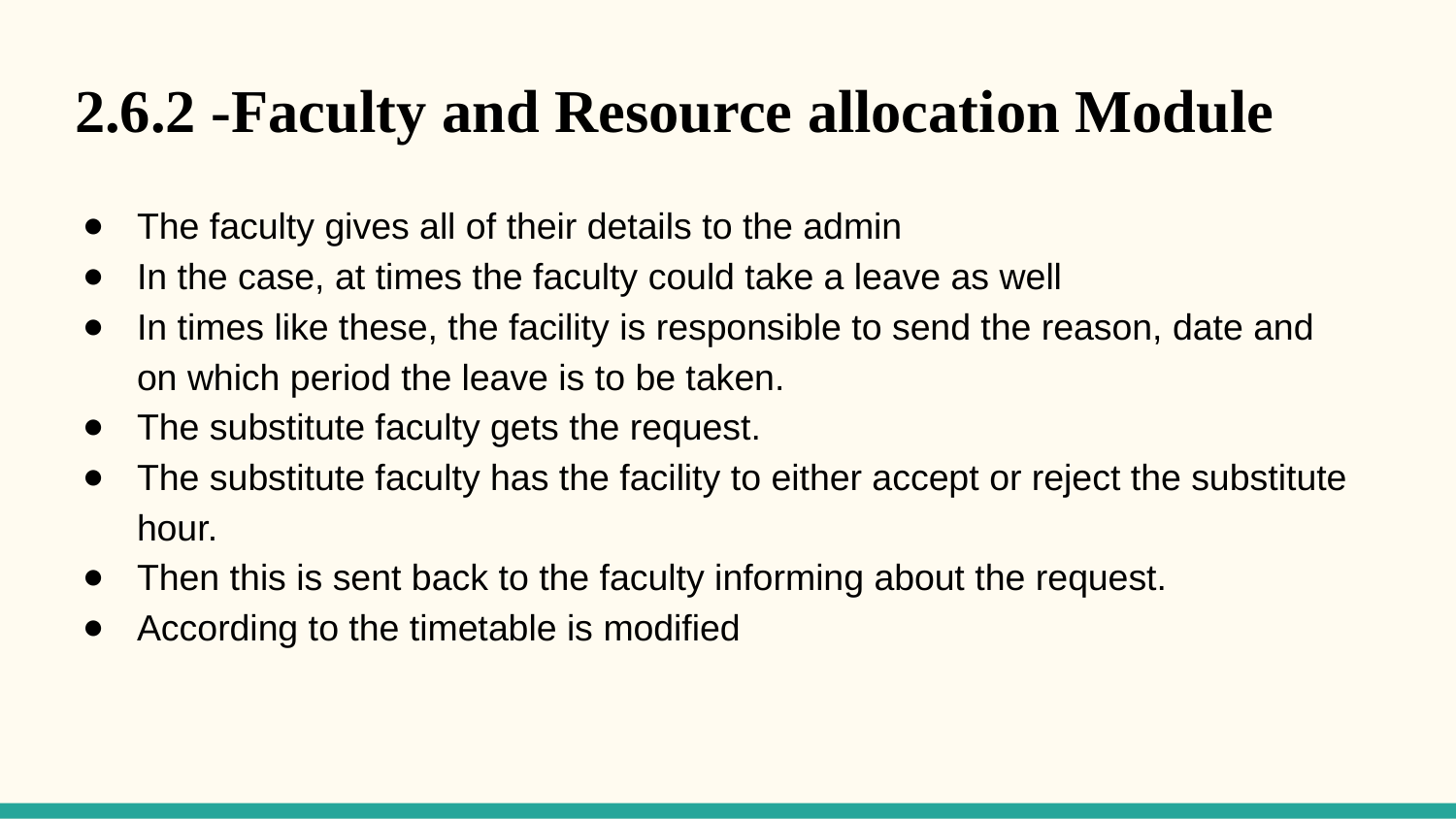

2.6.2 -Faculty and Resource allocation Module

The faculty gives all of their details to the admin
In the case, at times the faculty could take a leave as well
In times like these, the facility is responsible to send the reason, date and on which period the leave is to be taken.
The substitute faculty gets the request.
The substitute faculty has the facility to either accept or reject the substitute hour.
Then this is sent back to the faculty informing about the request.
According to the timetable is modified